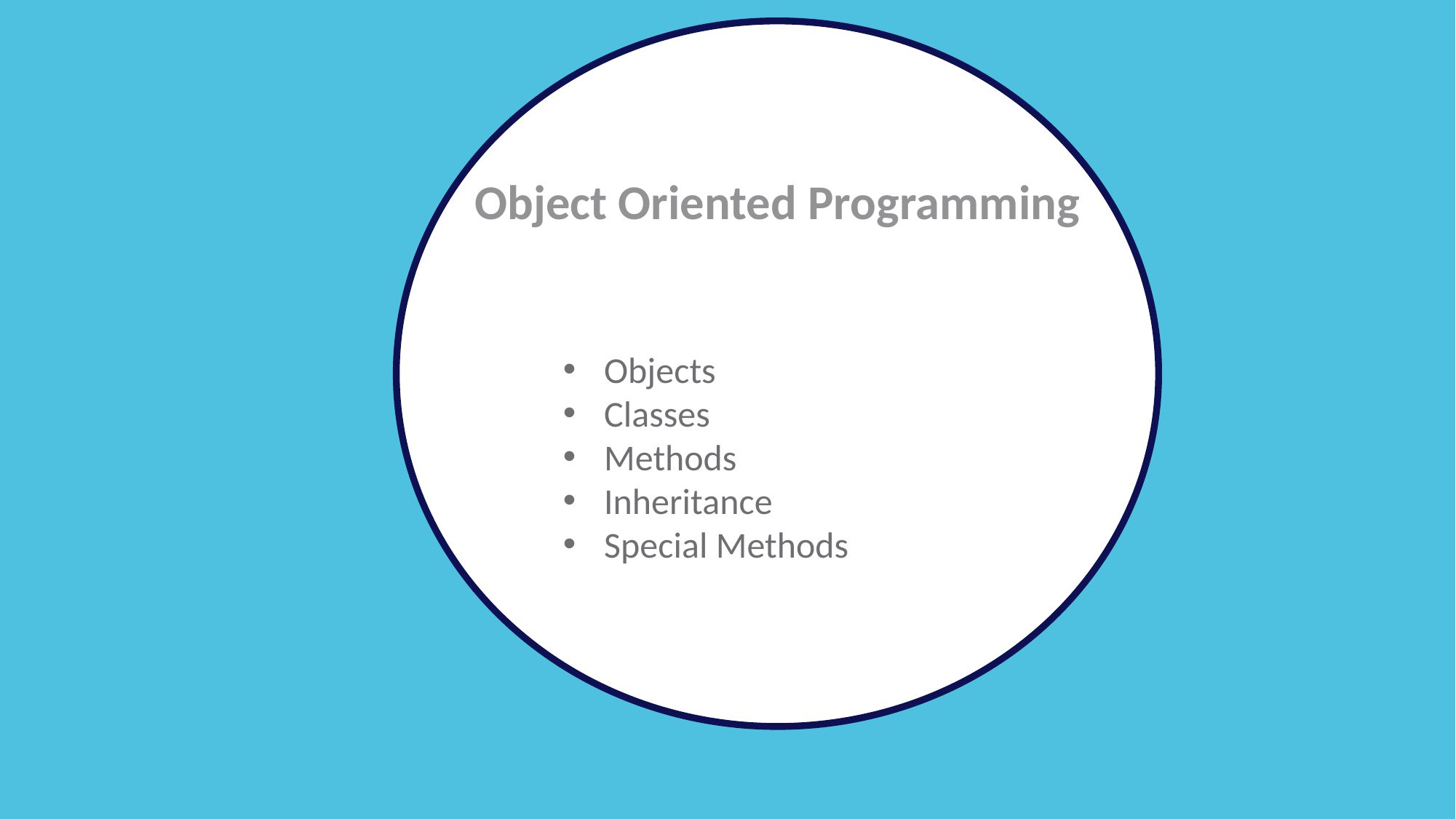

Object Oriented Programming
Objects
Classes
Methods
Inheritance
Special Methods